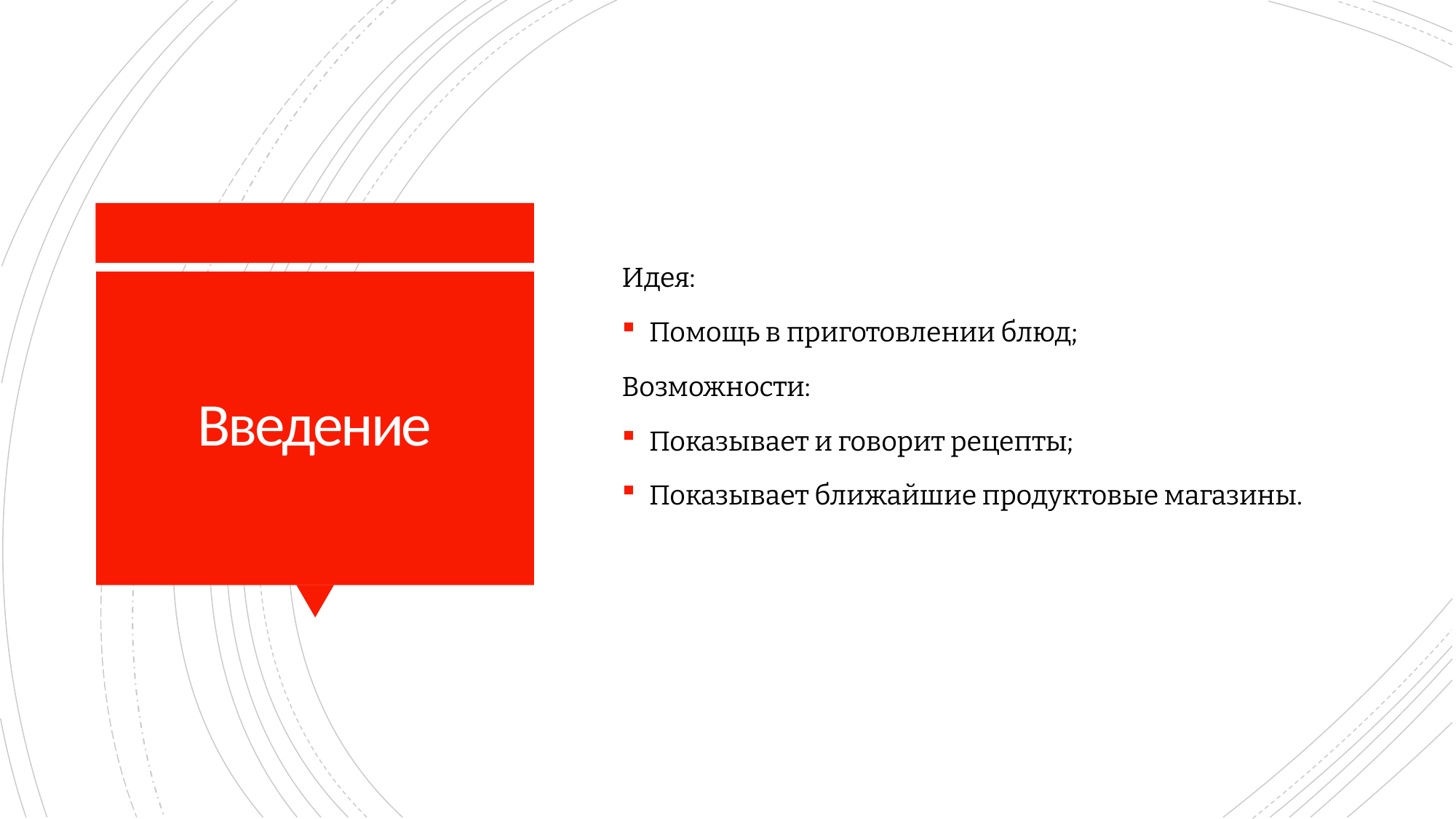

Идея:
Помощь в приготовлении блюд;
Возможности:
Показывает и говорит рецепты;
Показывает ближайшие продуктовые магазины.

# Введение